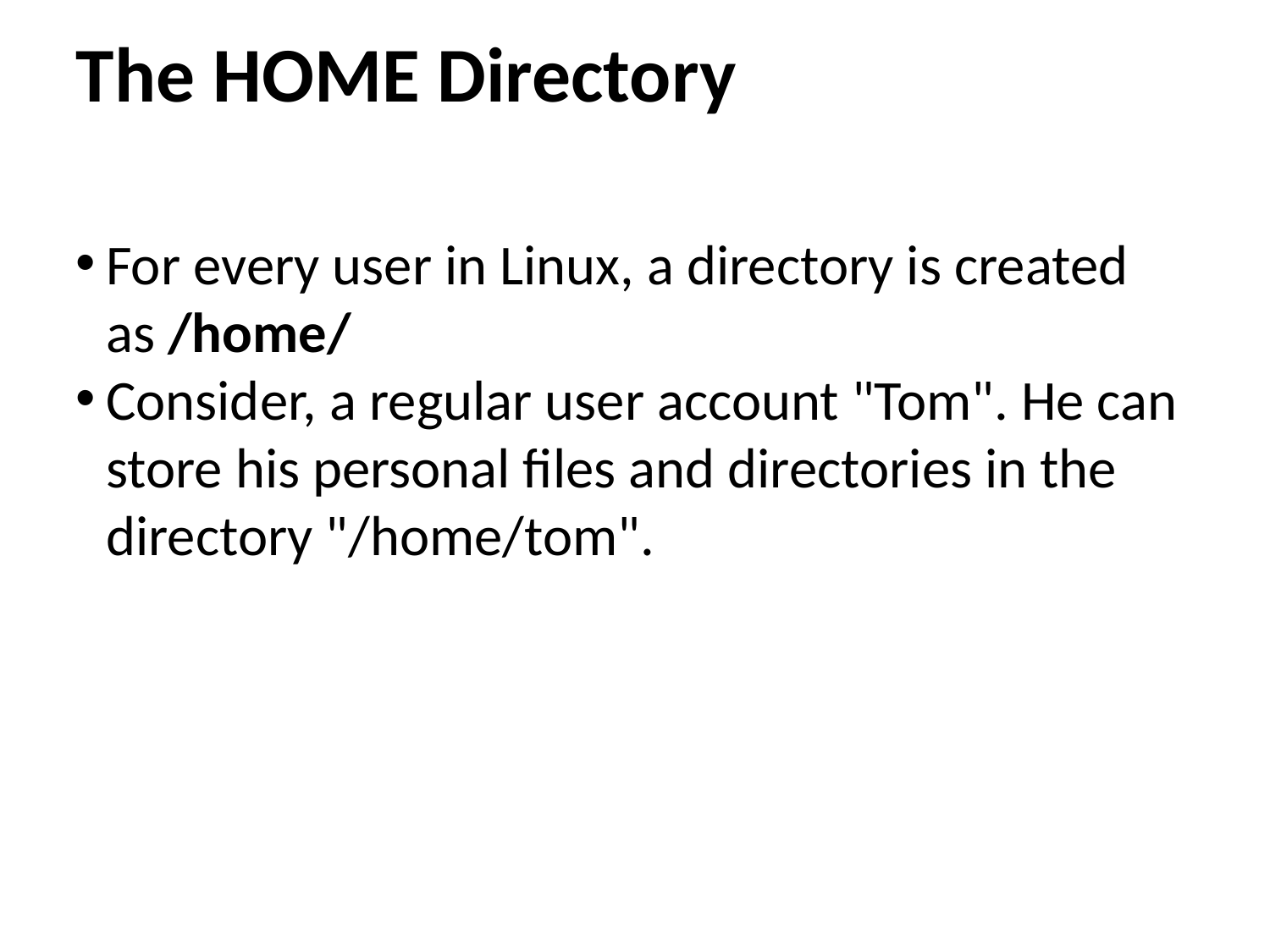

The HOME Directory

For every user in Linux, a directory is created as /home/
Consider, a regular user account "Tom". He can store his personal files and directories in the directory "/home/tom".